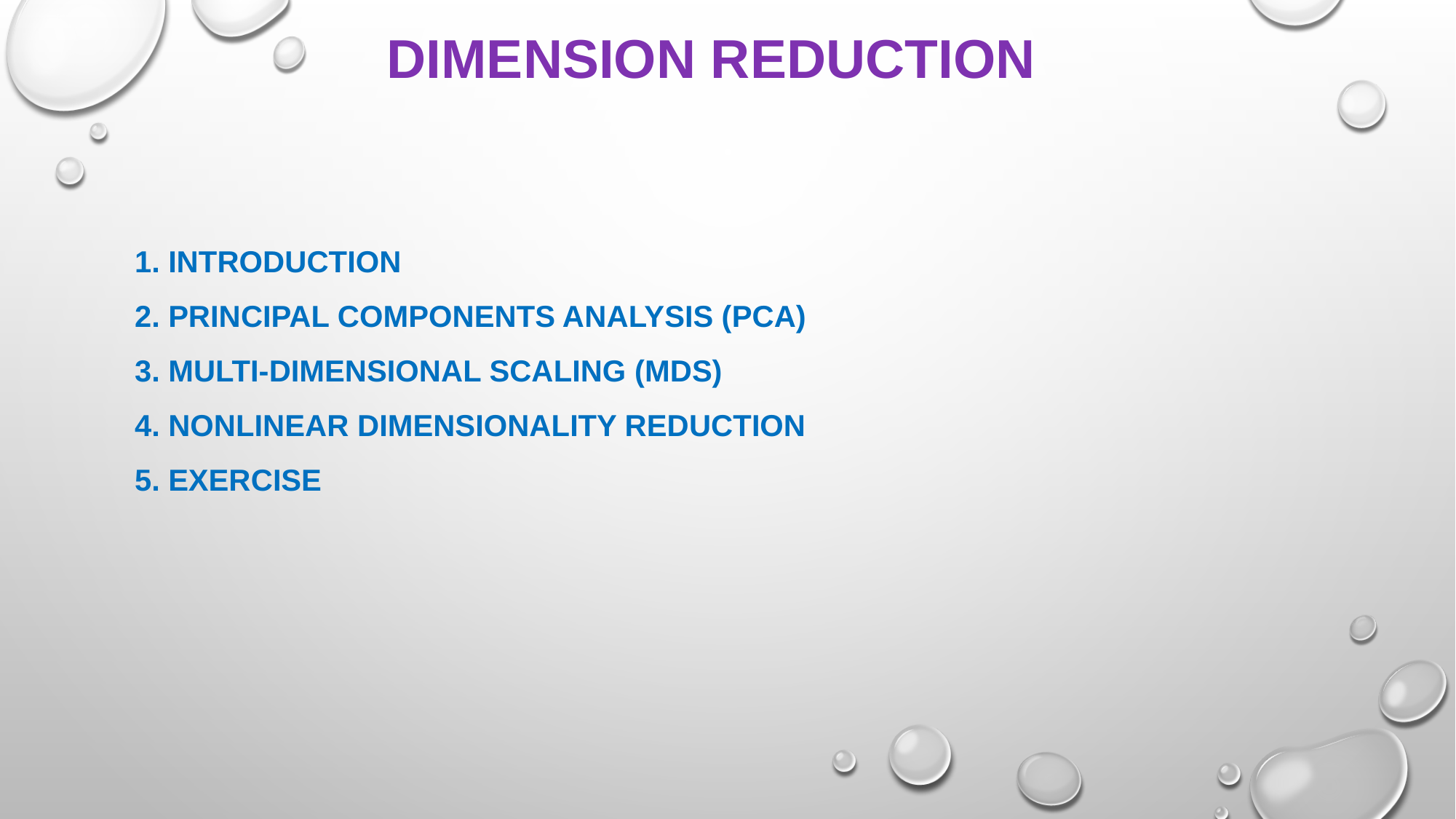

# DIMENSION REDUCTION
1. Introduction
2. Principal components analysis (PCA)
3. Multi-dimensional Scaling (MDS)
4. Nonlinear dimensionality reduction
5. Exercise